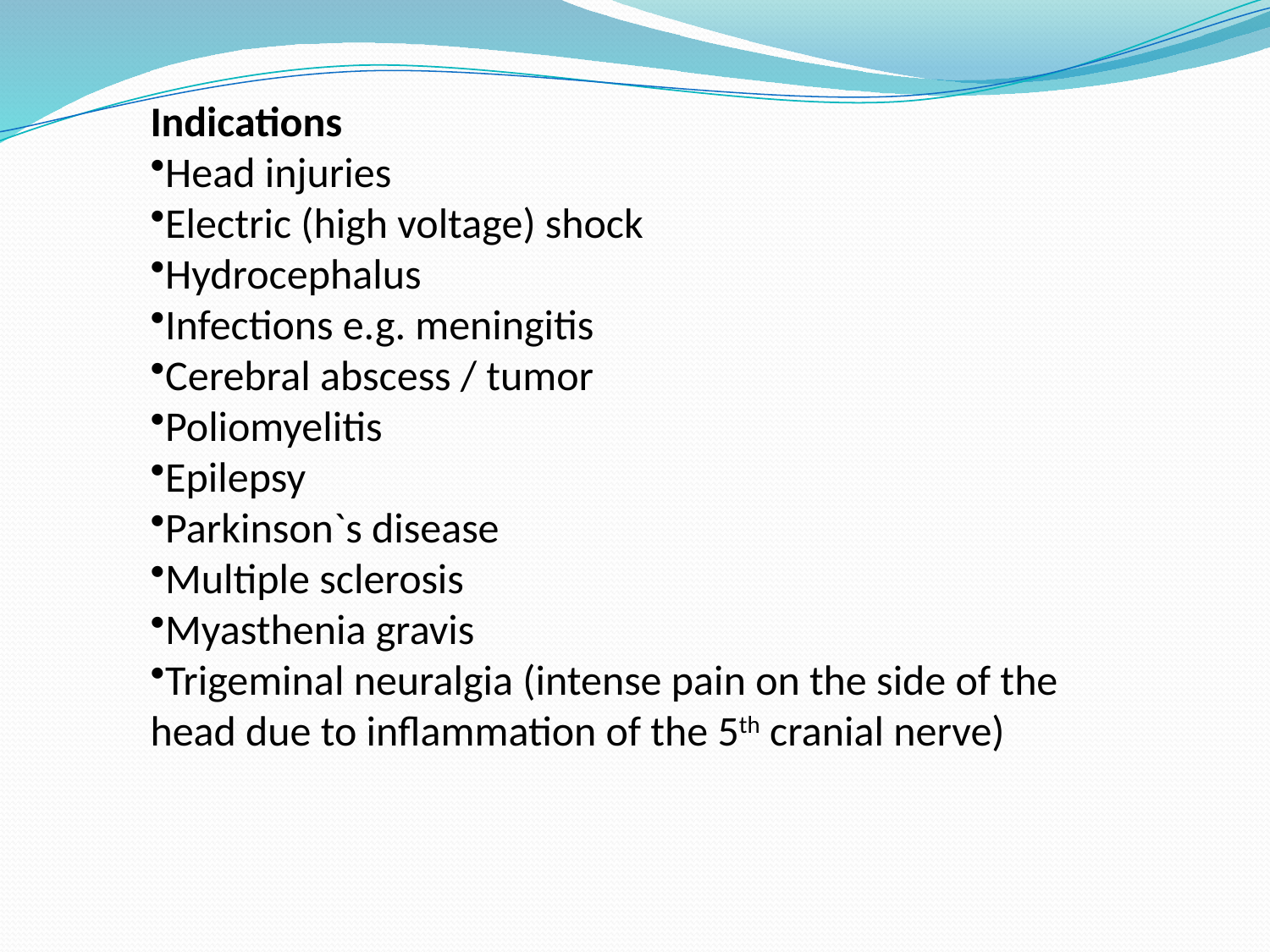

Indications
Head injuries
Electric (high voltage) shock
Hydrocephalus
Infections e.g. meningitis
Cerebral abscess / tumor
Poliomyelitis
Epilepsy
Parkinson`s disease
Multiple sclerosis
Myasthenia gravis
Trigeminal neuralgia (intense pain on the side of the head due to inflammation of the 5th cranial nerve)